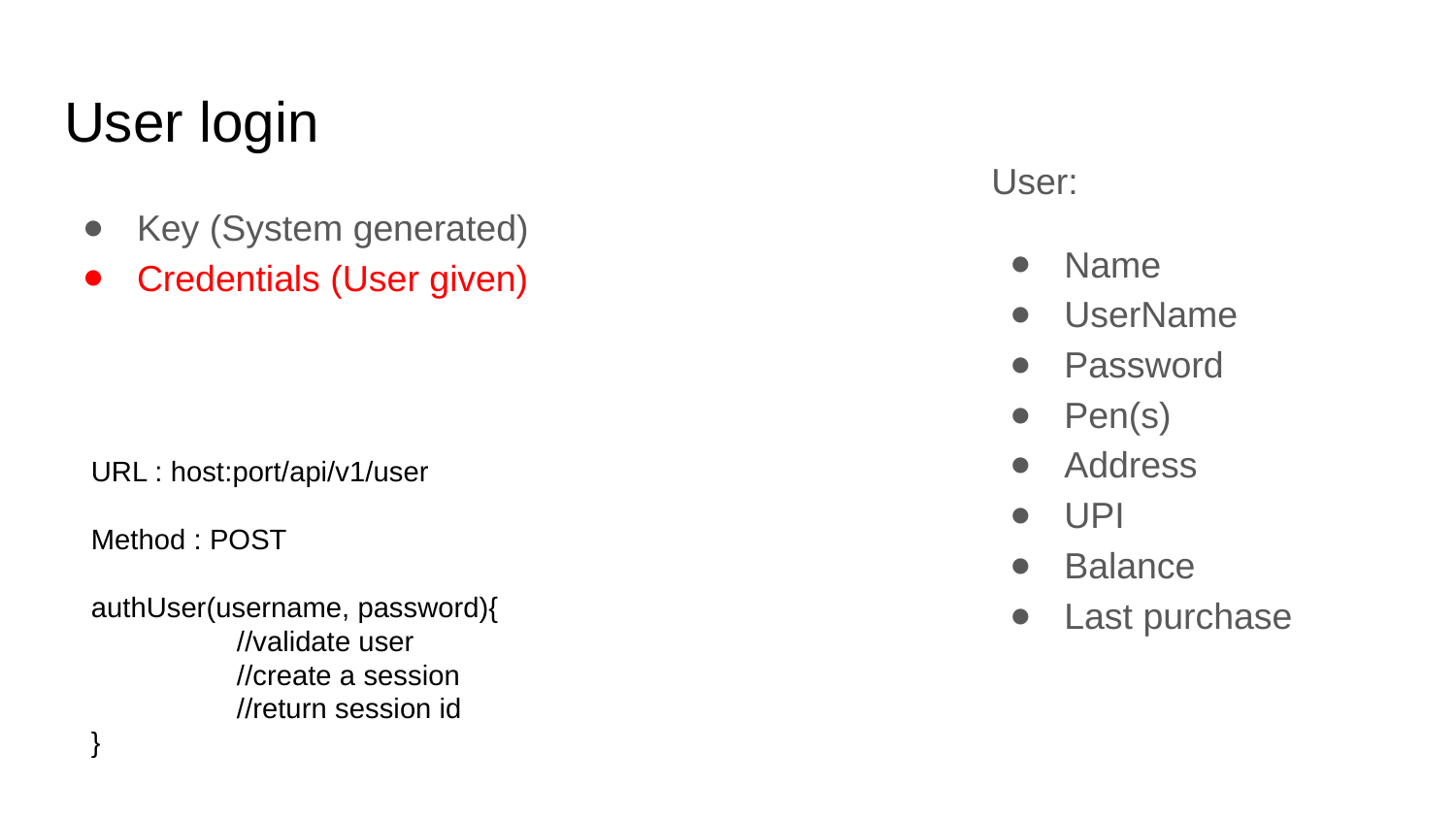

# User login
User:
Name
UserName
Password
Pen(s)
Address
UPI
Balance
Last purchase
Key (System generated)
Credentials (User given)
URL : host:port/api/v1/user

Method : POST

authUser(username, password){
	//validate user
	//create a session
	//return session id
}